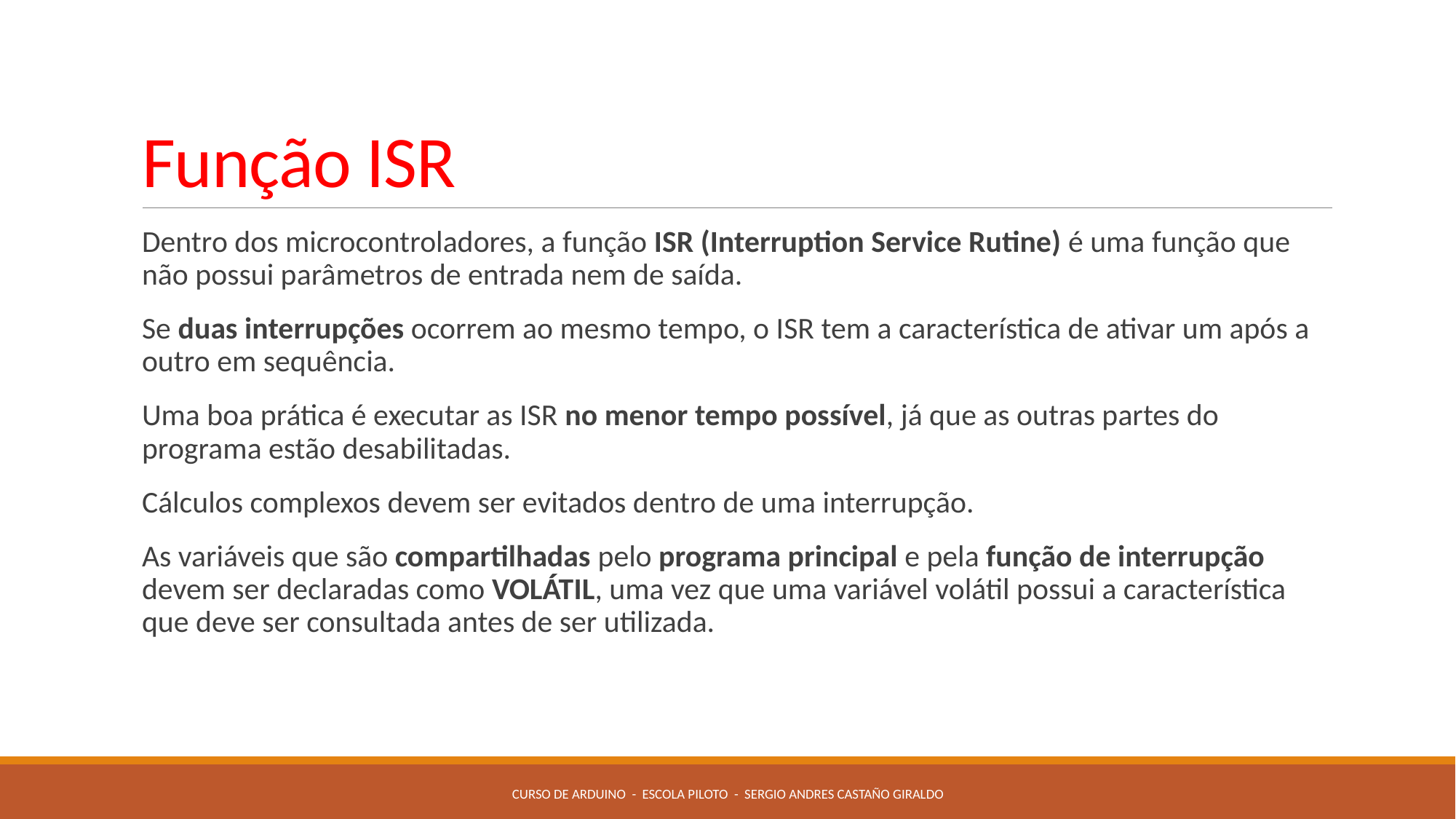

# Função ISR
Dentro dos microcontroladores, a função ISR (Interruption Service Rutine) é uma função que não possui parâmetros de entrada nem de saída.
Se duas interrupções ocorrem ao mesmo tempo, o ISR tem a característica de ativar um após a outro em sequência.
Uma boa prática é executar as ISR no menor tempo possível, já que as outras partes do programa estão desabilitadas.
Cálculos complexos devem ser evitados dentro de uma interrupção.
As variáveis ​​que são compartilhadas pelo programa principal e pela função de interrupção devem ser declaradas como VOLÁTIL, uma vez que uma variável volátil possui a característica que deve ser consultada antes de ser utilizada.

Curso de Arduino  -  Escola Piloto  -  Sergio Andres Castaño Giraldo